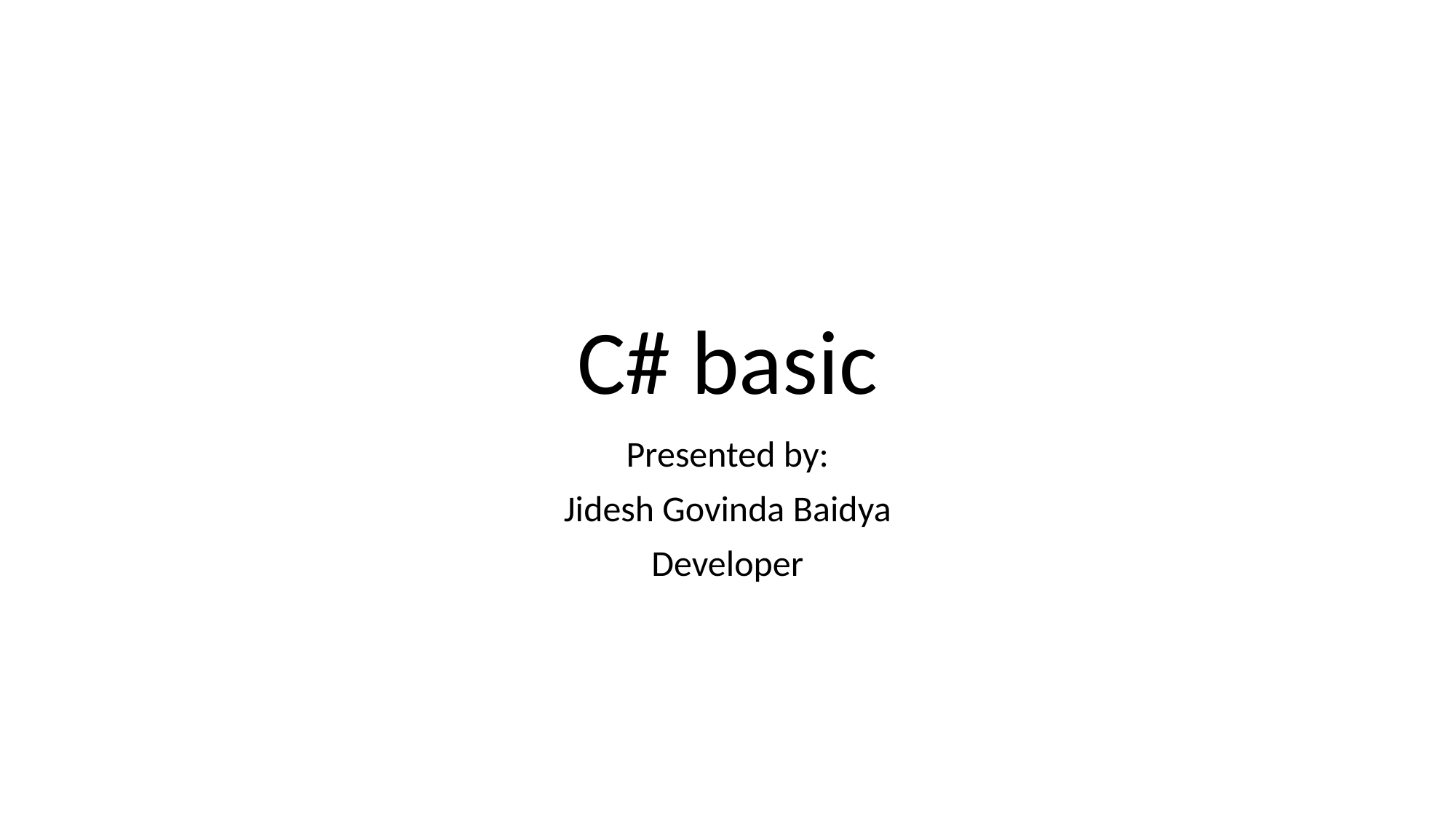

# C# basic
Presented by:
Jidesh Govinda Baidya
Developer